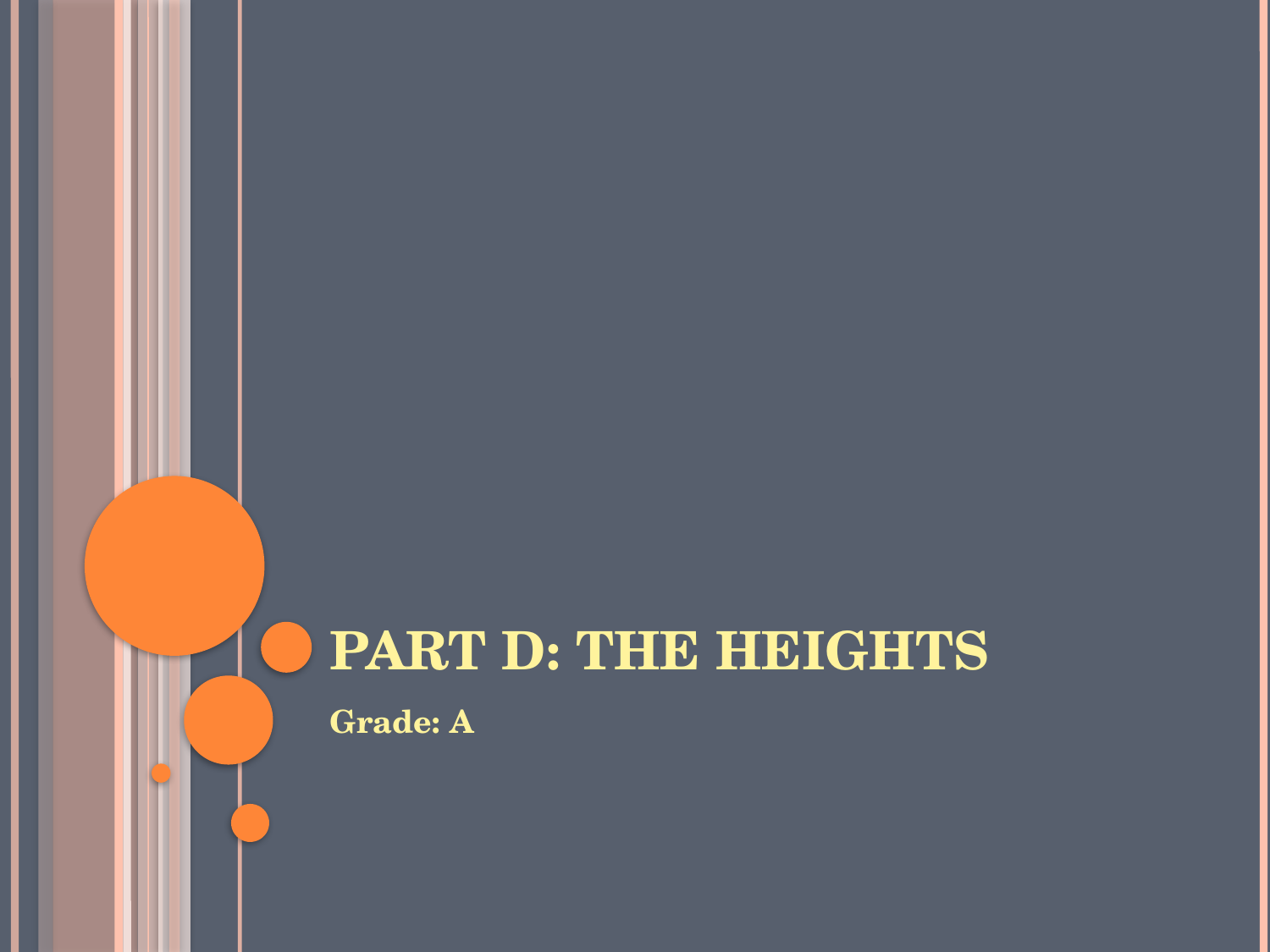

# Part D: The Heights
Grade: A